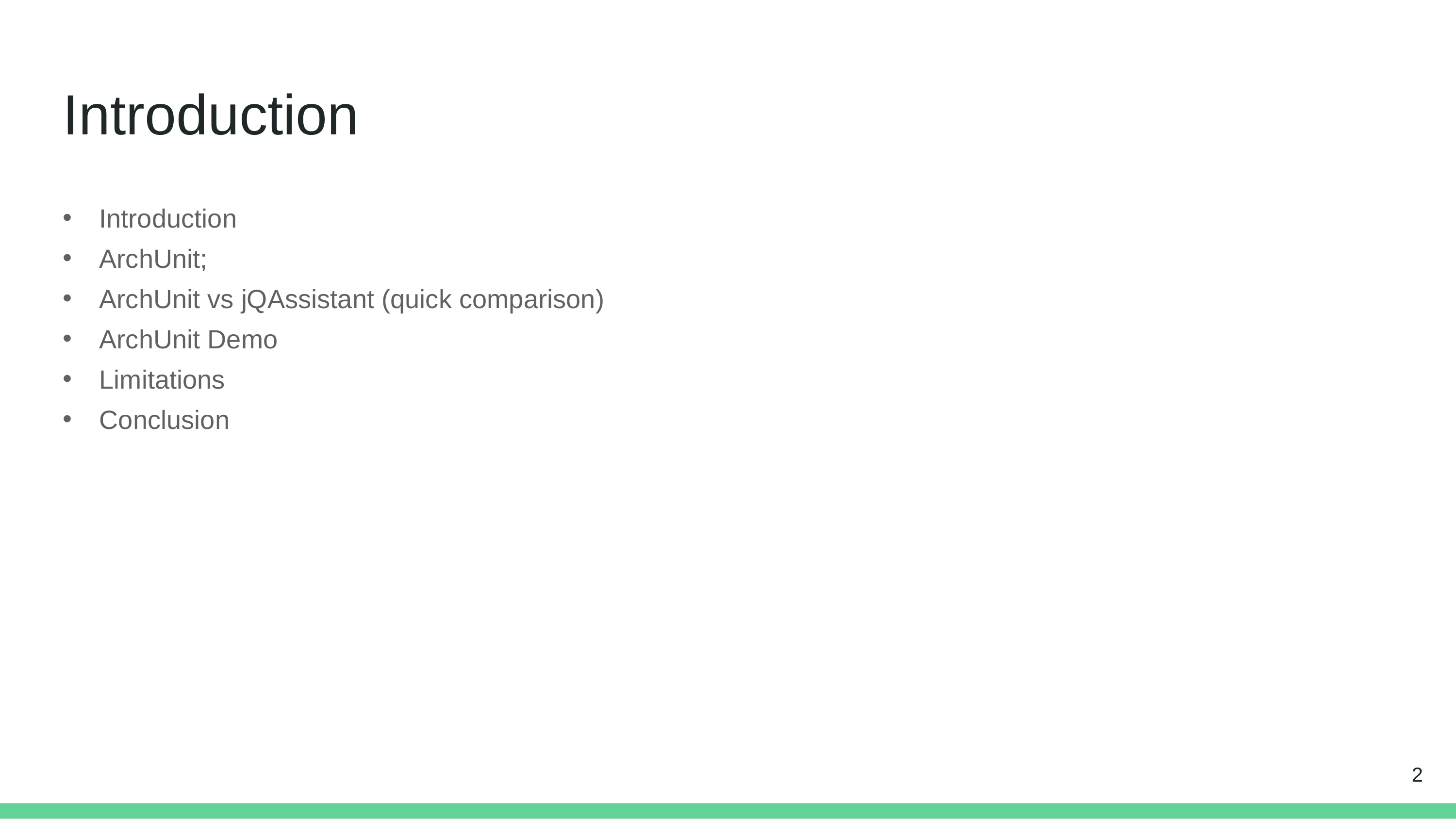

# Introduction
Introduction
ArchUnit;
ArchUnit vs jQAssistant (quick comparison)
ArchUnit Demo
Limitations
Conclusion

2